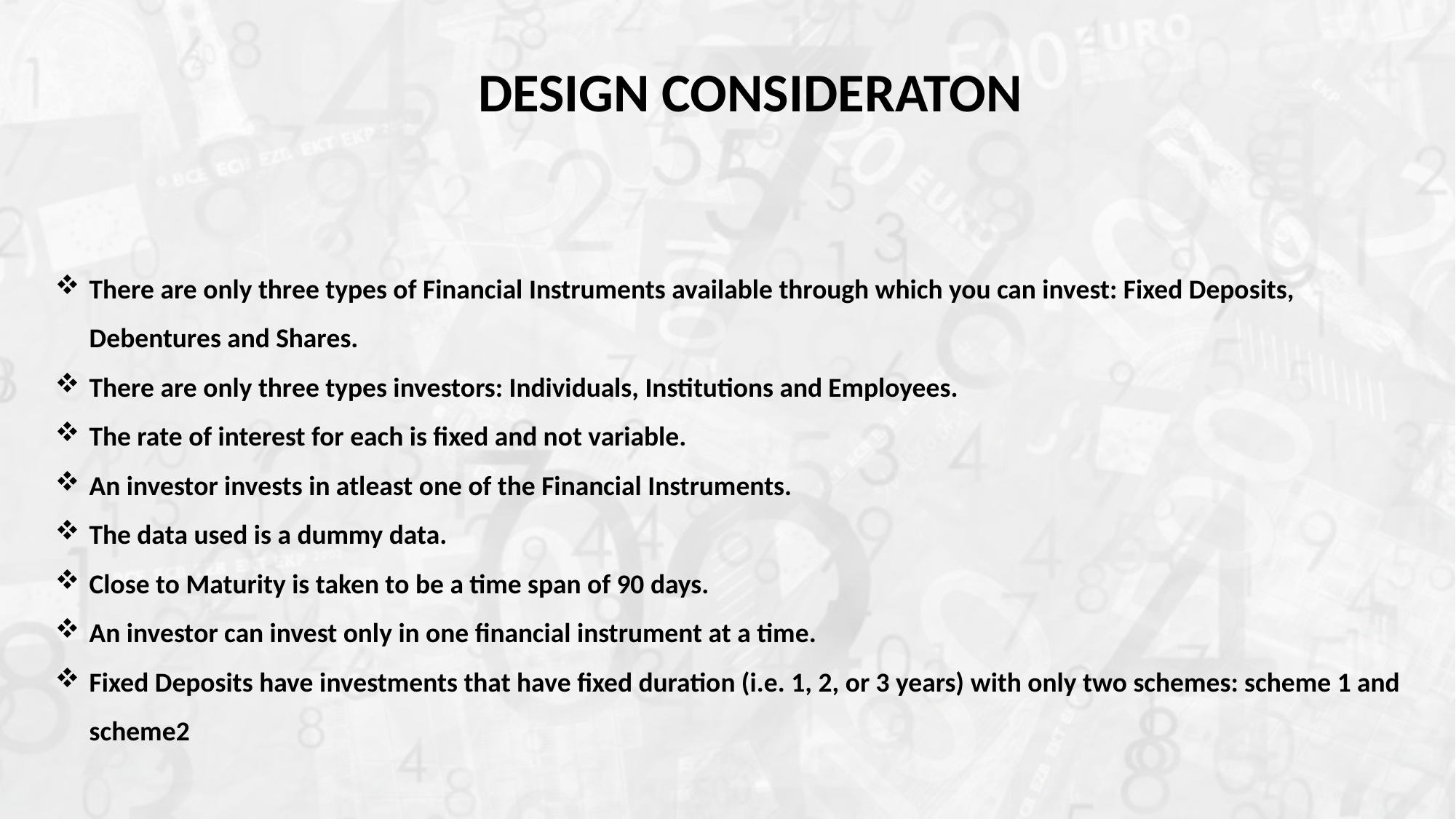

DESIGN CONSIDERATON
There are only three types of Financial Instruments available through which you can invest: Fixed Deposits, Debentures and Shares.
There are only three types investors: Individuals, Institutions and Employees.
The rate of interest for each is fixed and not variable.
An investor invests in atleast one of the Financial Instruments.
The data used is a dummy data.
Close to Maturity is taken to be a time span of 90 days.
An investor can invest only in one financial instrument at a time.
Fixed Deposits have investments that have fixed duration (i.e. 1, 2, or 3 years) with only two schemes: scheme 1 and scheme2